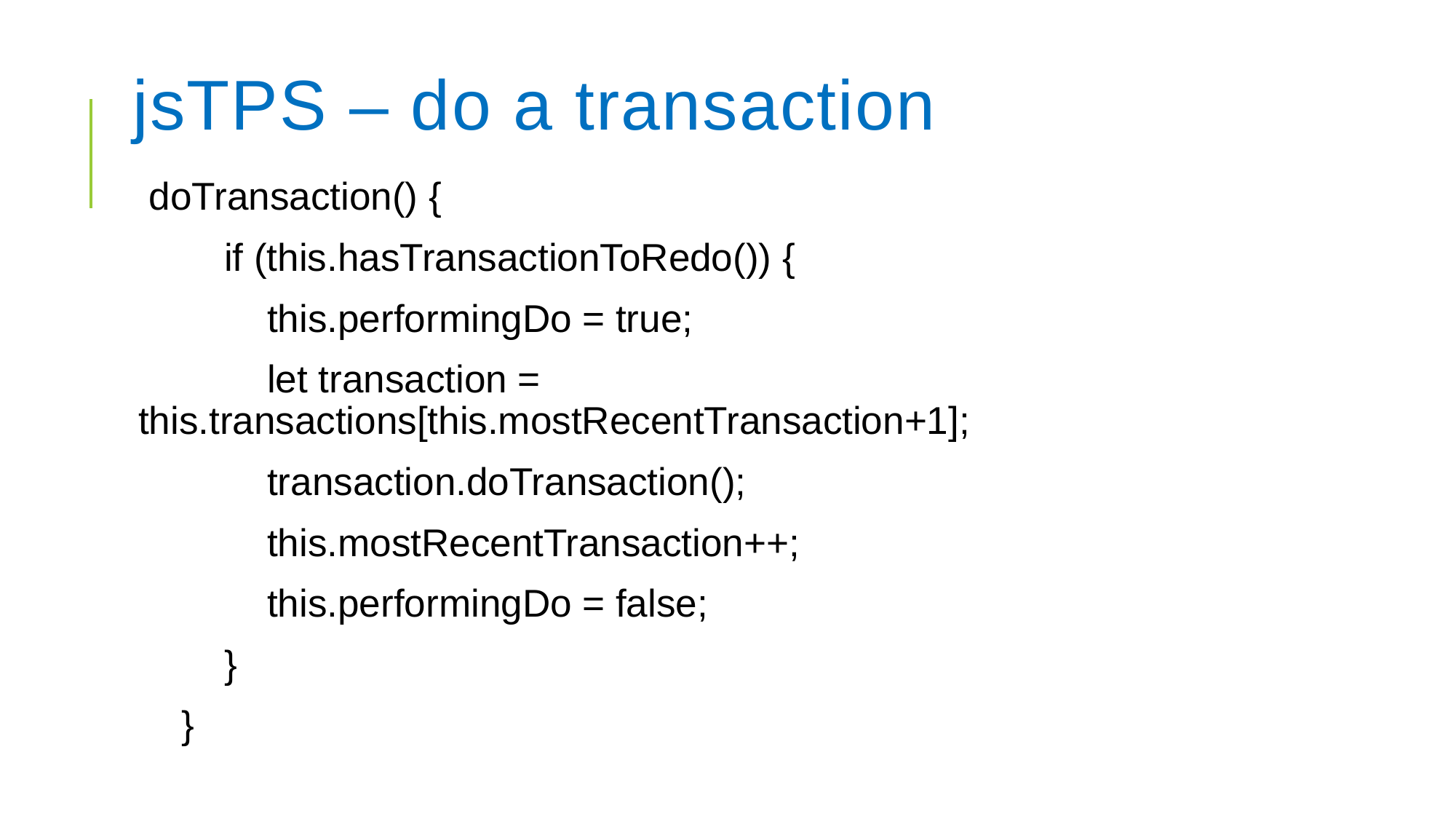

# jsTPS – do a transaction
 doTransaction() {
        if (this.hasTransactionToRedo()) {
            this.performingDo = true;
            let transaction = this.transactions[this.mostRecentTransaction+1];
            transaction.doTransaction();
            this.mostRecentTransaction++;
            this.performingDo = false;
        }
    }